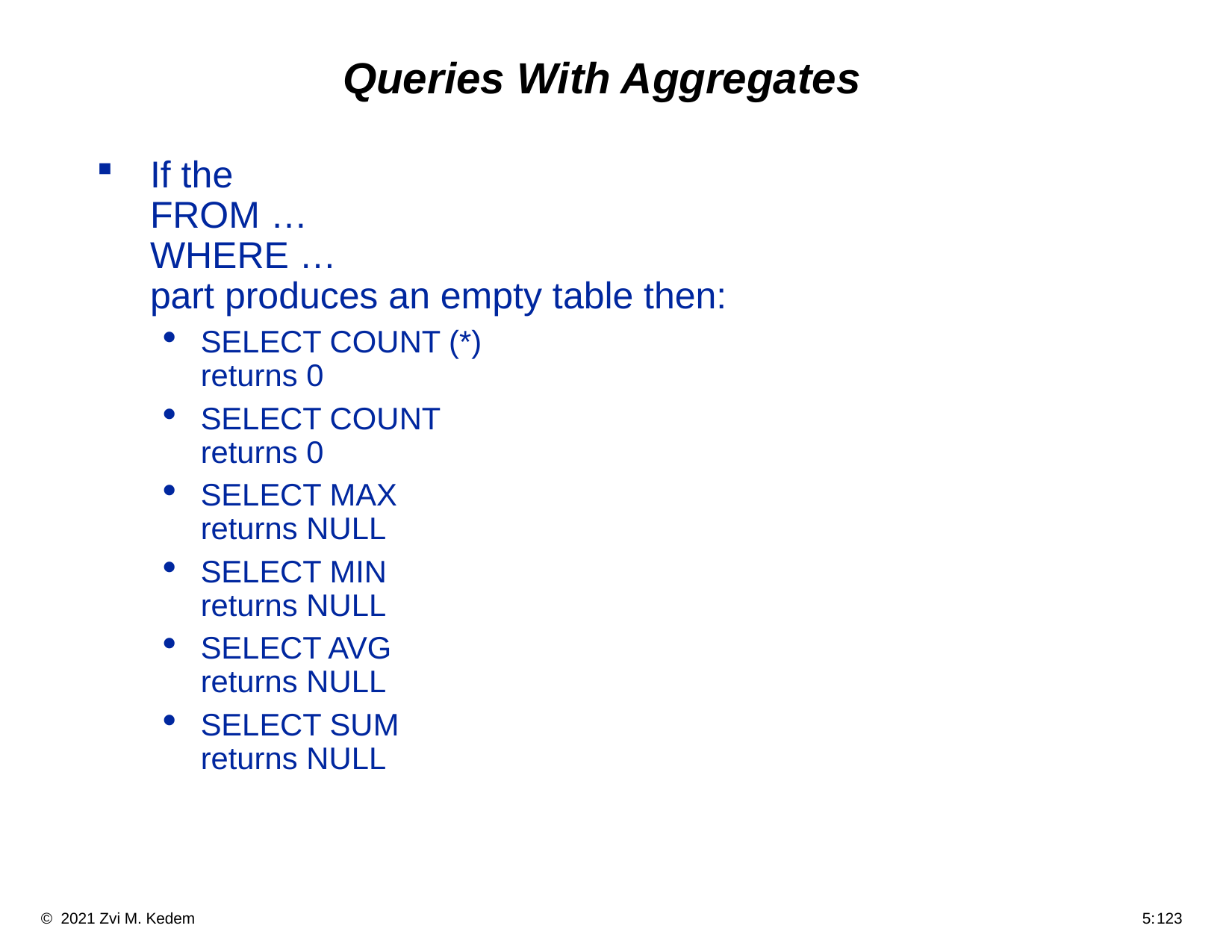

# Queries With Aggregates
If the
FROM …
WHERE …
part produces an empty table then:
SELECT COUNT (*)
returns 0
SELECT COUNT
returns 0
SELECT MAX
returns NULL
SELECT MIN
returns NULL
SELECT AVG
returns NULL
SELECT SUM
returns NULL